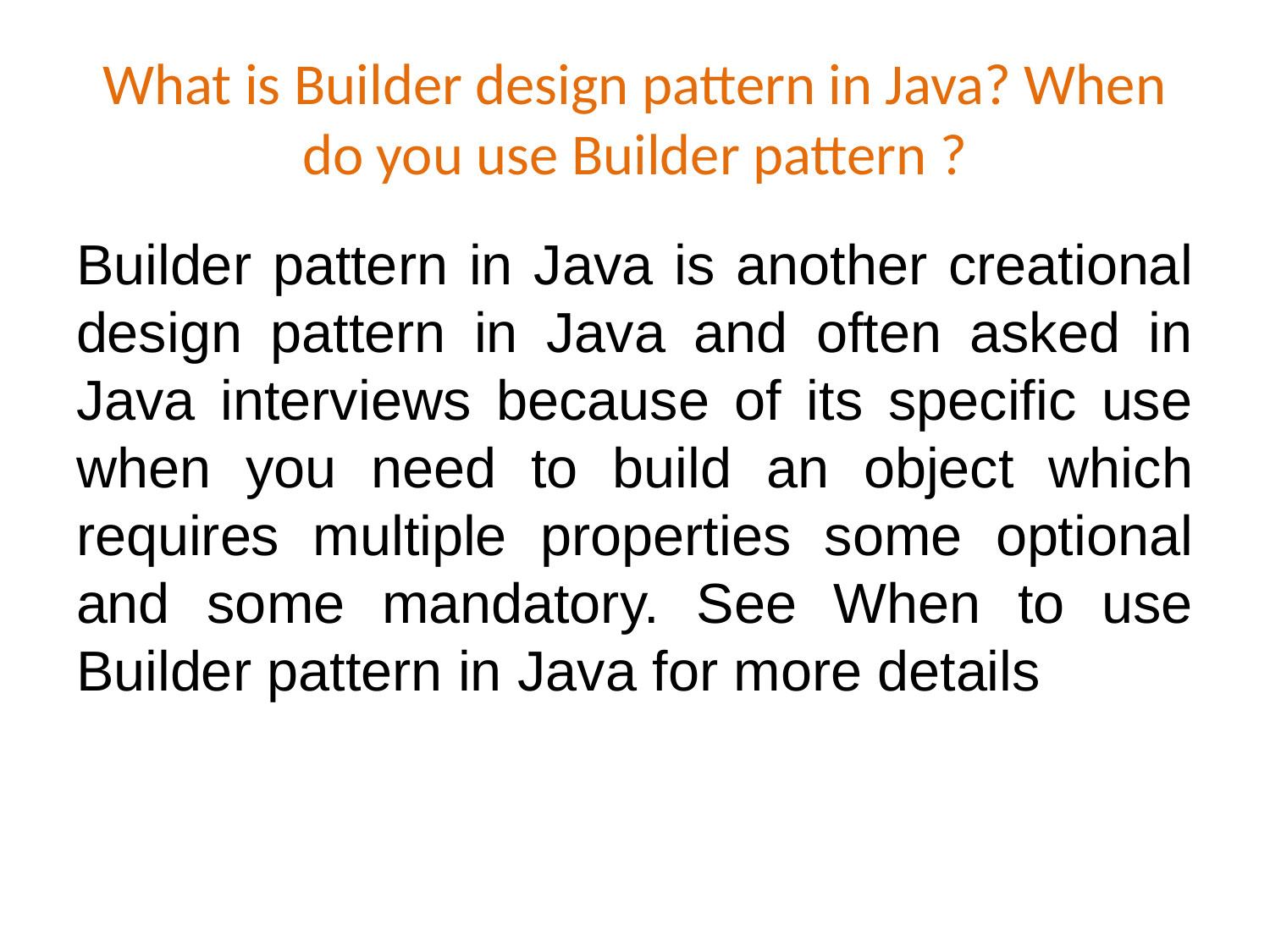

# What is Builder design pattern in Java? When do you use Builder pattern ?
Builder pattern in Java is another creational design pattern in Java and often asked in Java interviews because of its specific use when you need to build an object which requires multiple properties some optional and some mandatory. See When to use Builder pattern in Java for more details